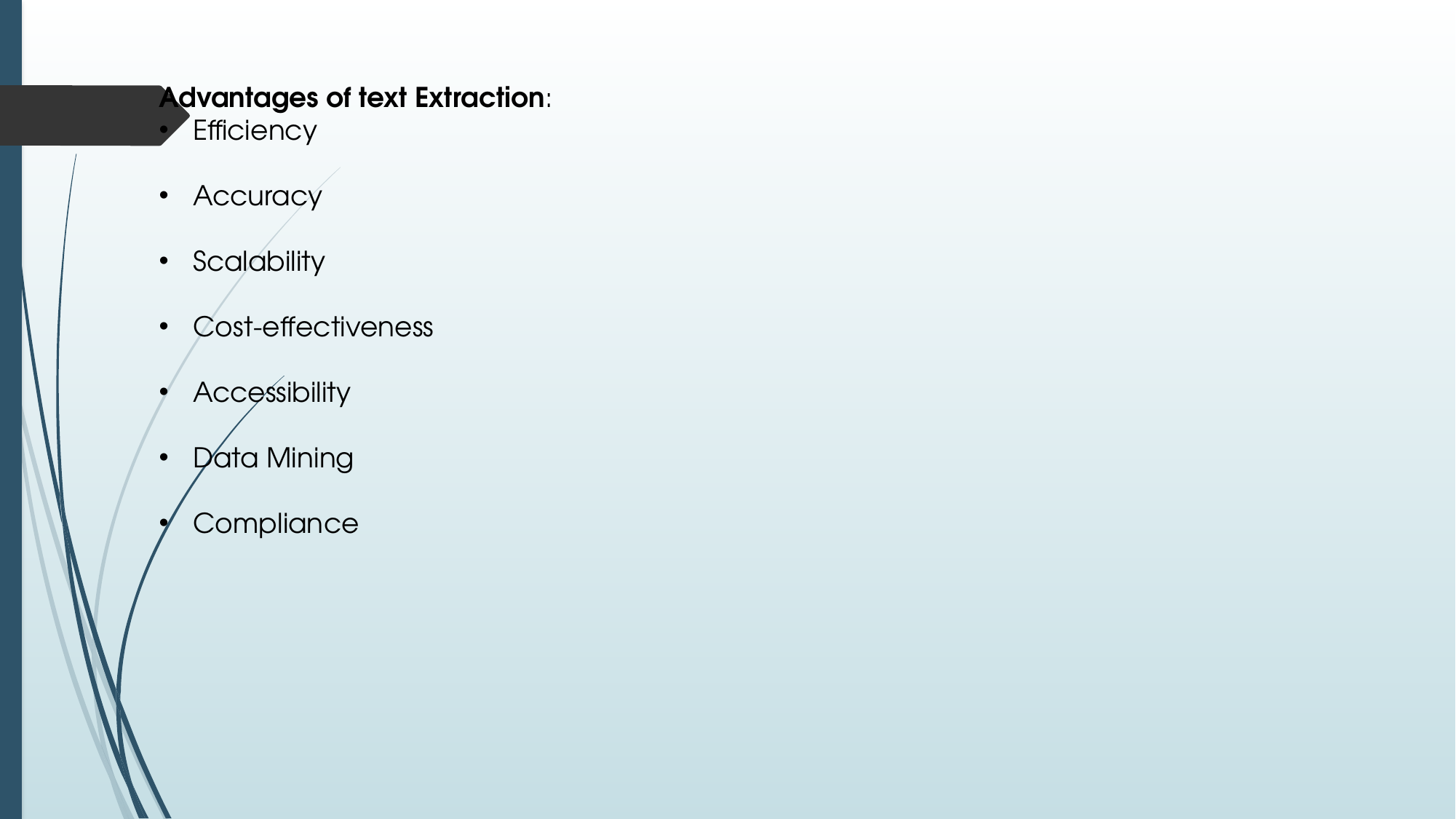

Advantages of text Extraction:
Efficiency

Accuracy

Scalability

Cost-effectiveness

Accessibility

Data Mining

Compliance